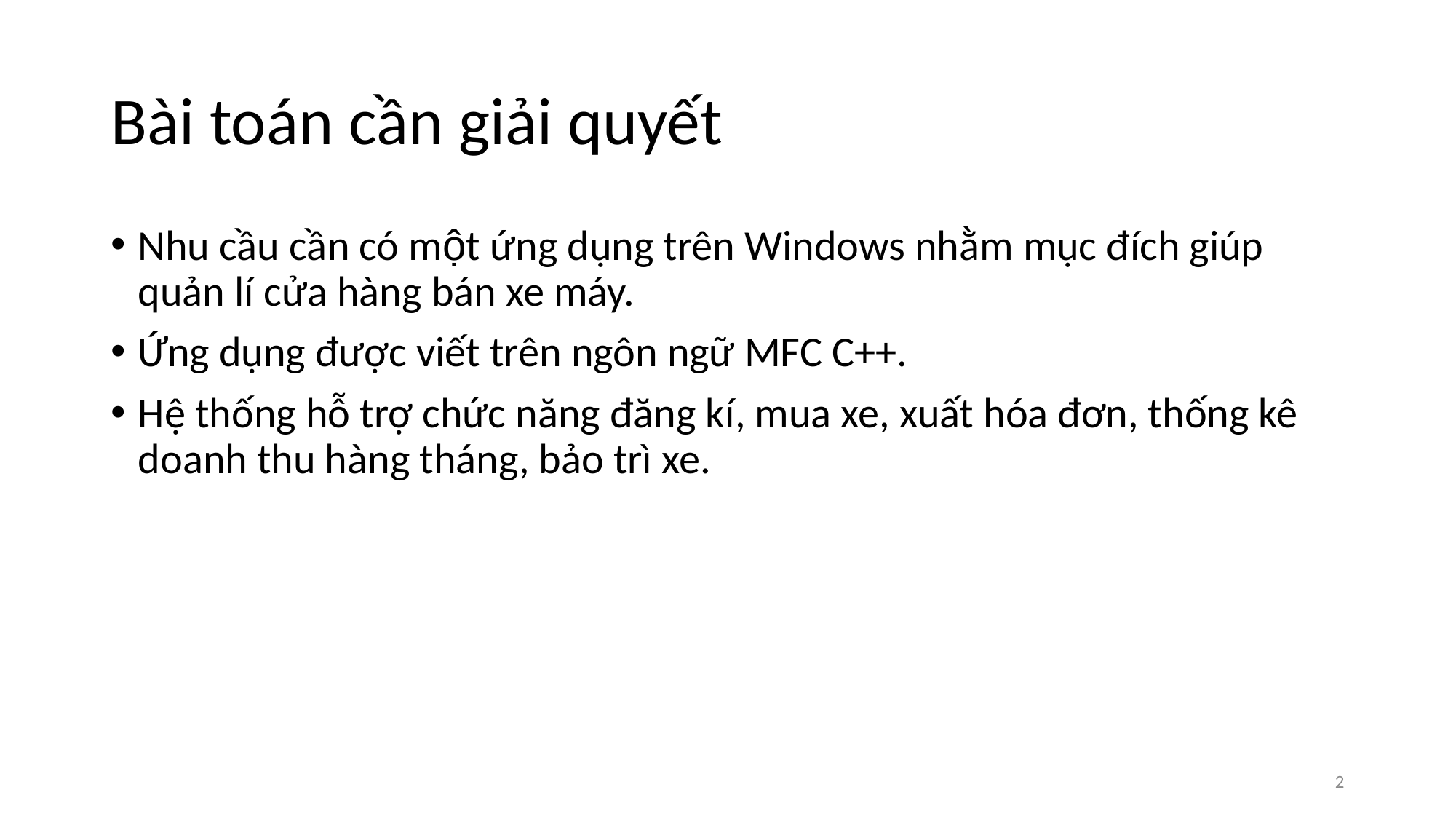

# Bài toán cần giải quyết
Nhu cầu cần có một ứng dụng trên Windows nhằm mục đích giúp quản lí cửa hàng bán xe máy.
Ứng dụng được viết trên ngôn ngữ MFC C++.
Hệ thống hỗ trợ chức năng đăng kí, mua xe, xuất hóa đơn, thống kê doanh thu hàng tháng, bảo trì xe.

2